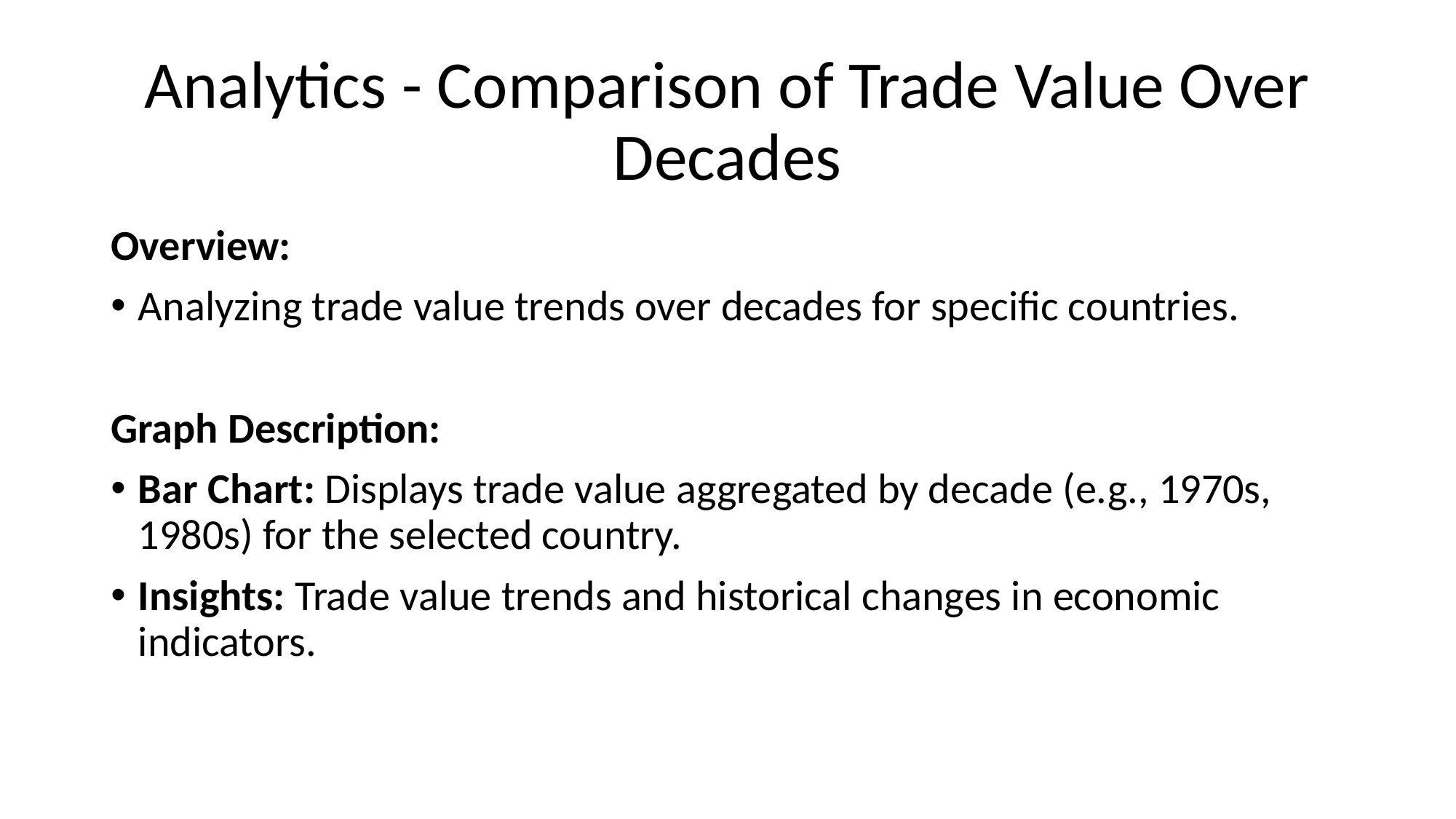

# Analytics - Comparison of Trade Value Over Decades
Overview:
Analyzing trade value trends over decades for specific countries.

Graph Description:
Bar Chart: Displays trade value aggregated by decade (e.g., 1970s, 1980s) for the selected country.
Insights: Trade value trends and historical changes in economic indicators.